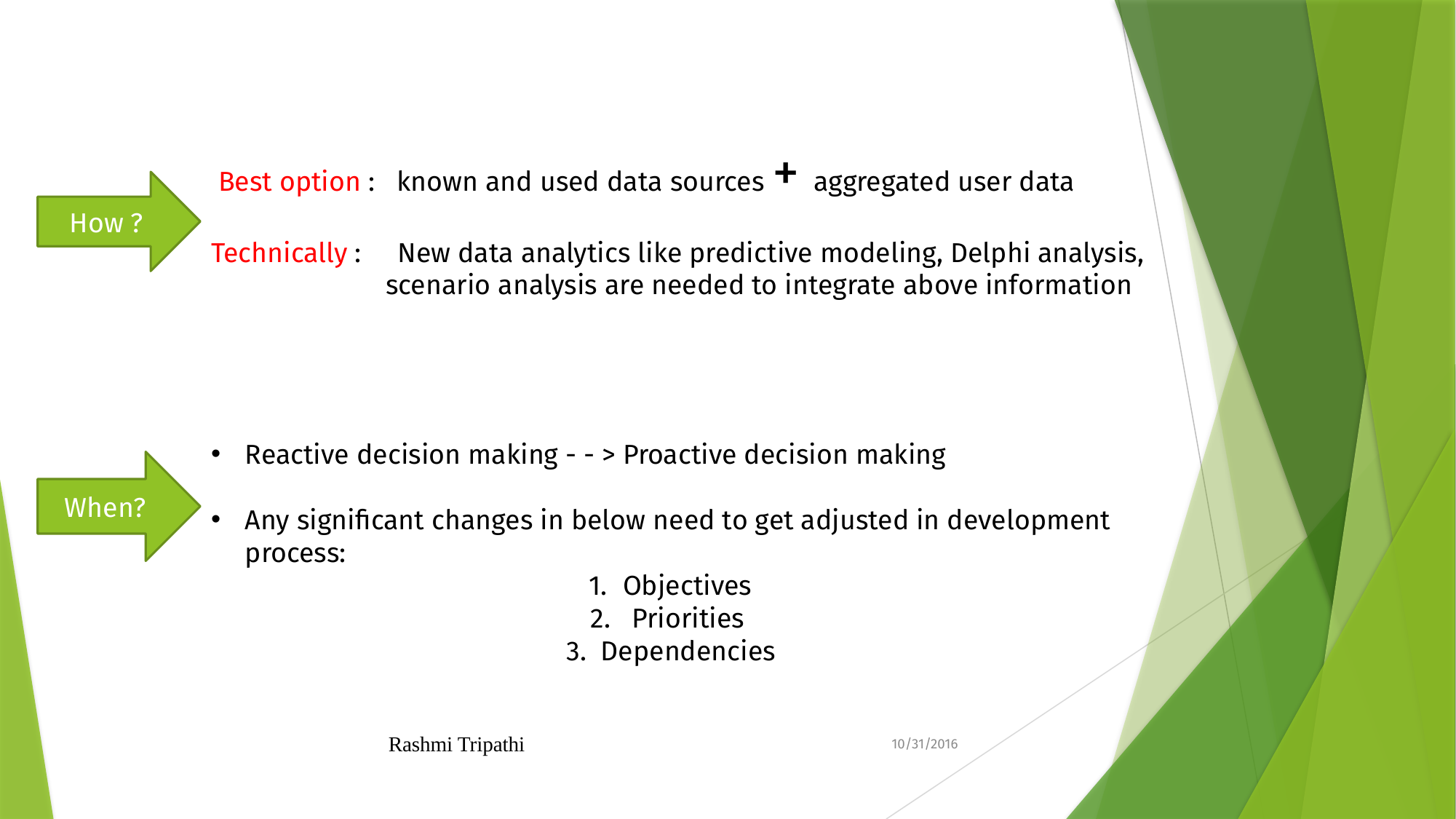

Best option :   known and used data sources +  aggregated user data

Technically :     New data analytics like predictive modeling, Delphi analysis,
                        scenario analysis are needed to integrate above information

How ?
Reactive decision making - - > Proactive decision making

Any significant changes in below need to get adjusted in development process:
Objectives
 Priorities
Dependencies
When?
Rashmi Tripathi
10/31/2016